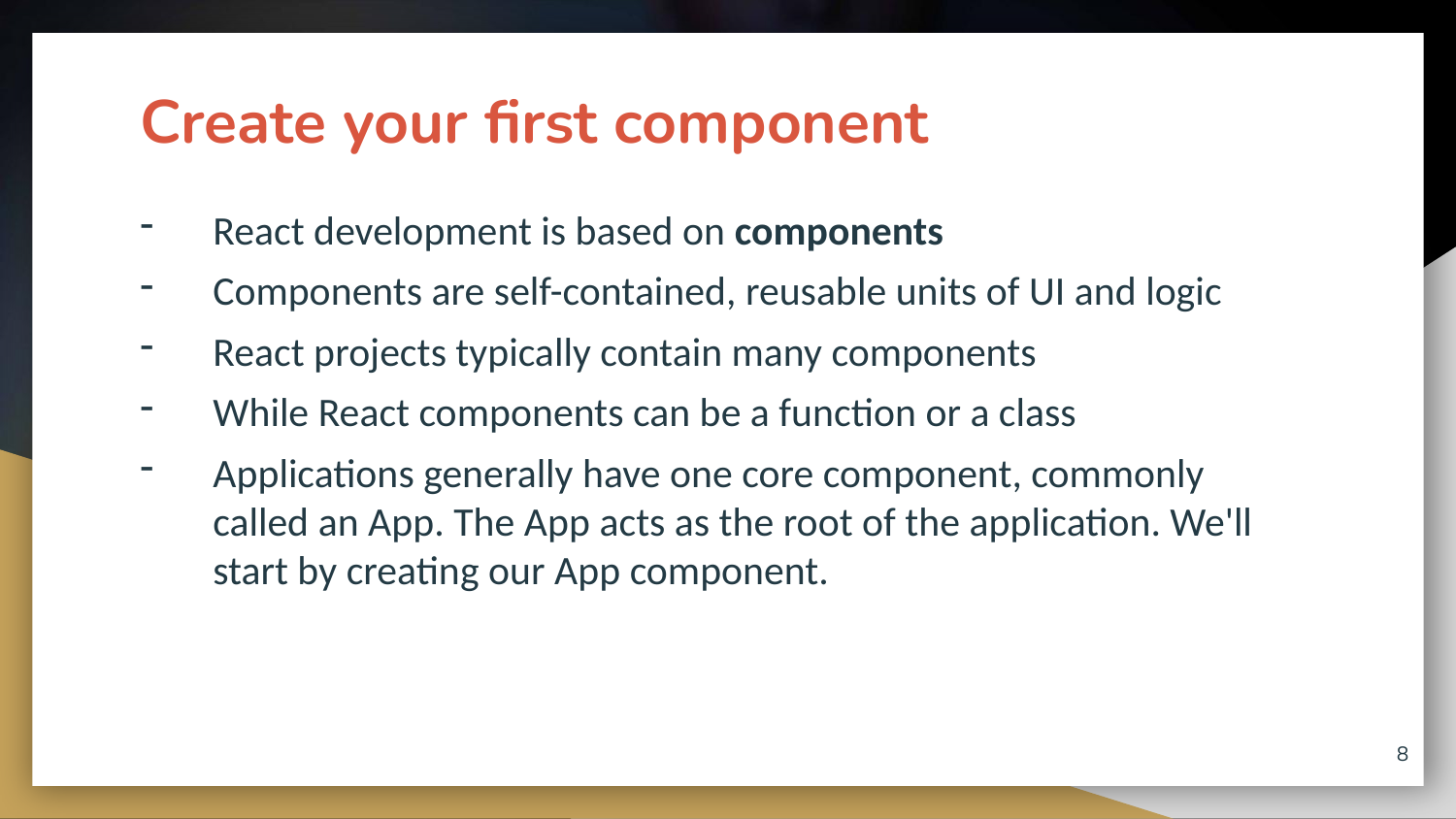

# Create your first component
React development is based on components
Components are self-contained, reusable units of UI and logic
React projects typically contain many components
While React components can be a function or a class
Applications generally have one core component, commonly called an App. The App acts as the root of the application. We'll start by creating our App component.

8